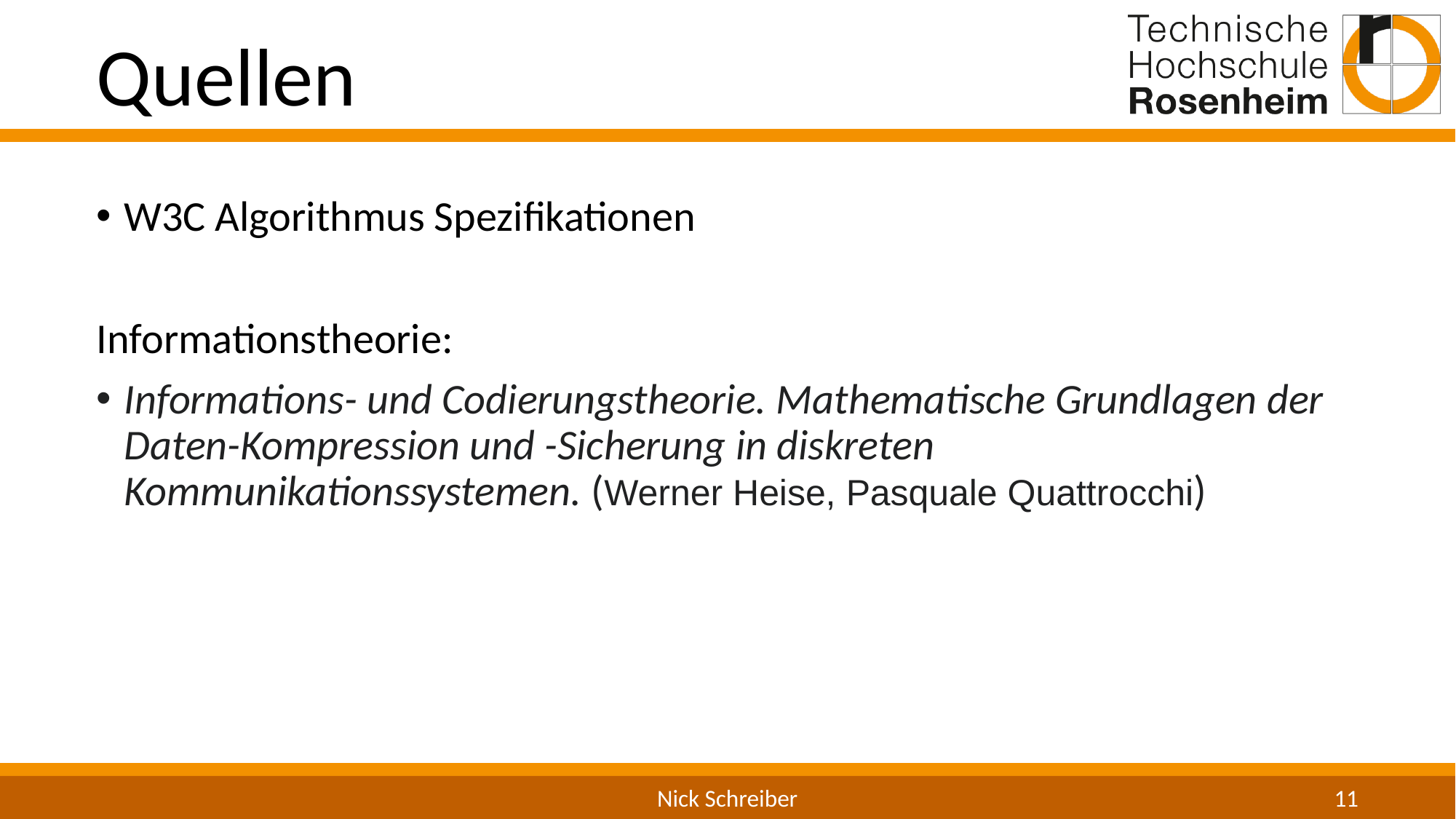

Quellen
W3C Algorithmus Spezifikationen

Informationstheorie:
Informations- und Codierungstheorie. Mathematische Grundlagen der Daten-Kompression und -Sicherung in diskreten Kommunikationssystemen. (Werner Heise, Pasquale Quattrocchi)
Nick Schreiber
11